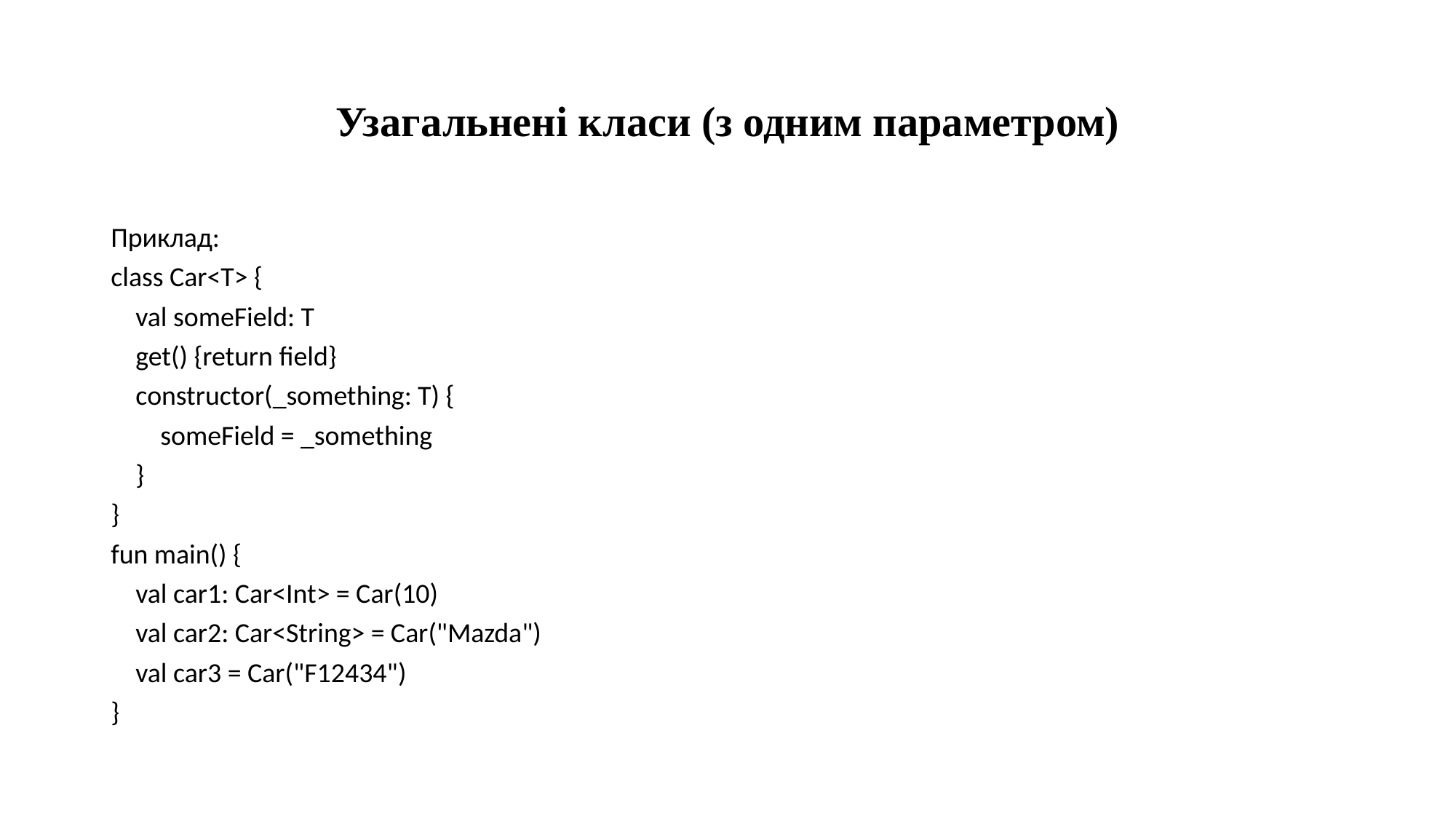

# Узагальнені класи (з одним параметром)
Приклад:
class Car<T> {
    val someField: T
    get() {return field}
    constructor(_something: T) {
        someField = _something
    }
}
fun main() {
    val car1: Car<Int> = Car(10)
    val car2: Car<String> = Car("Mazda")
    val car3 = Car("F12434")
}